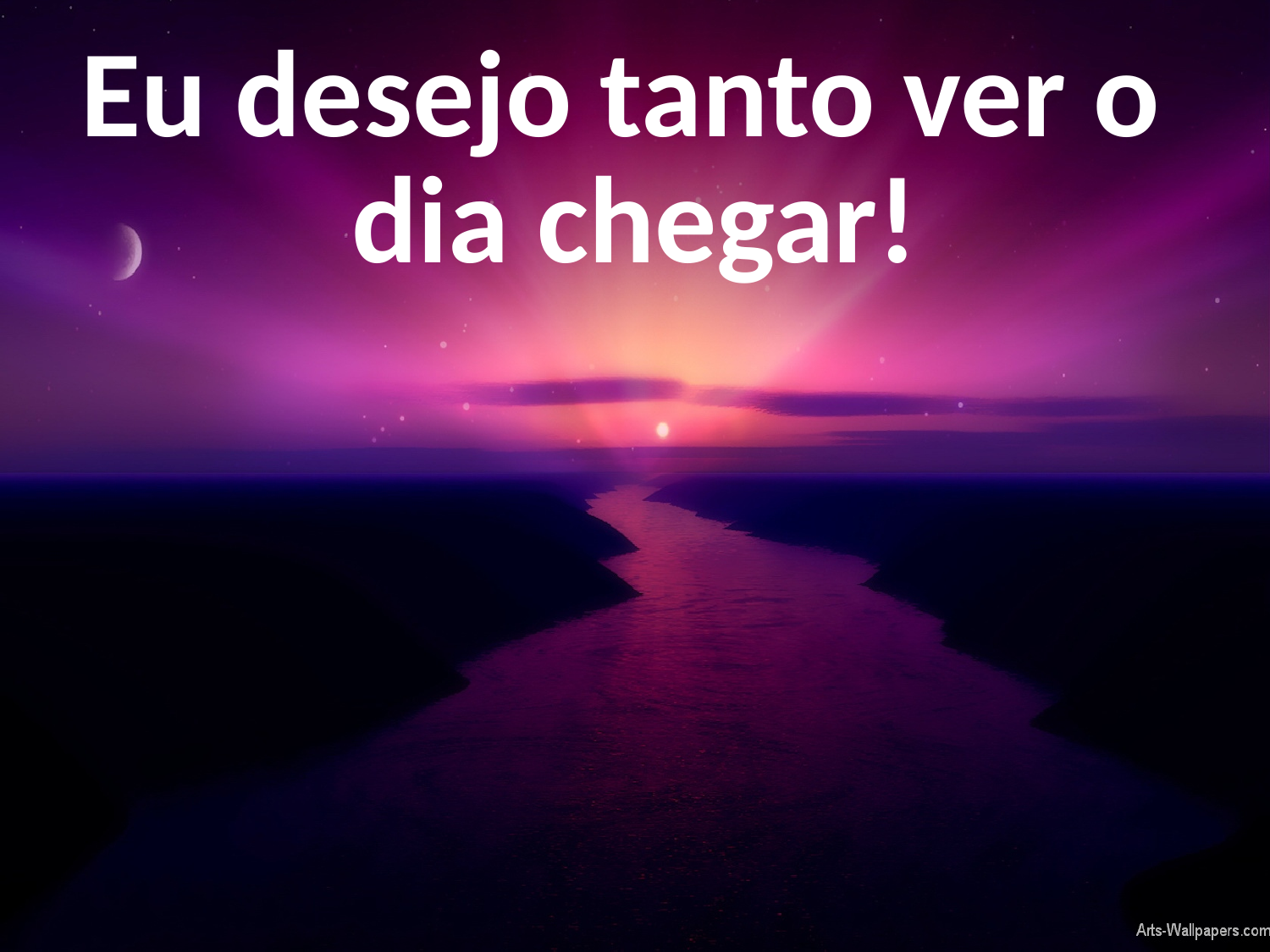

Eu desejo tanto ver o  dia chegar!